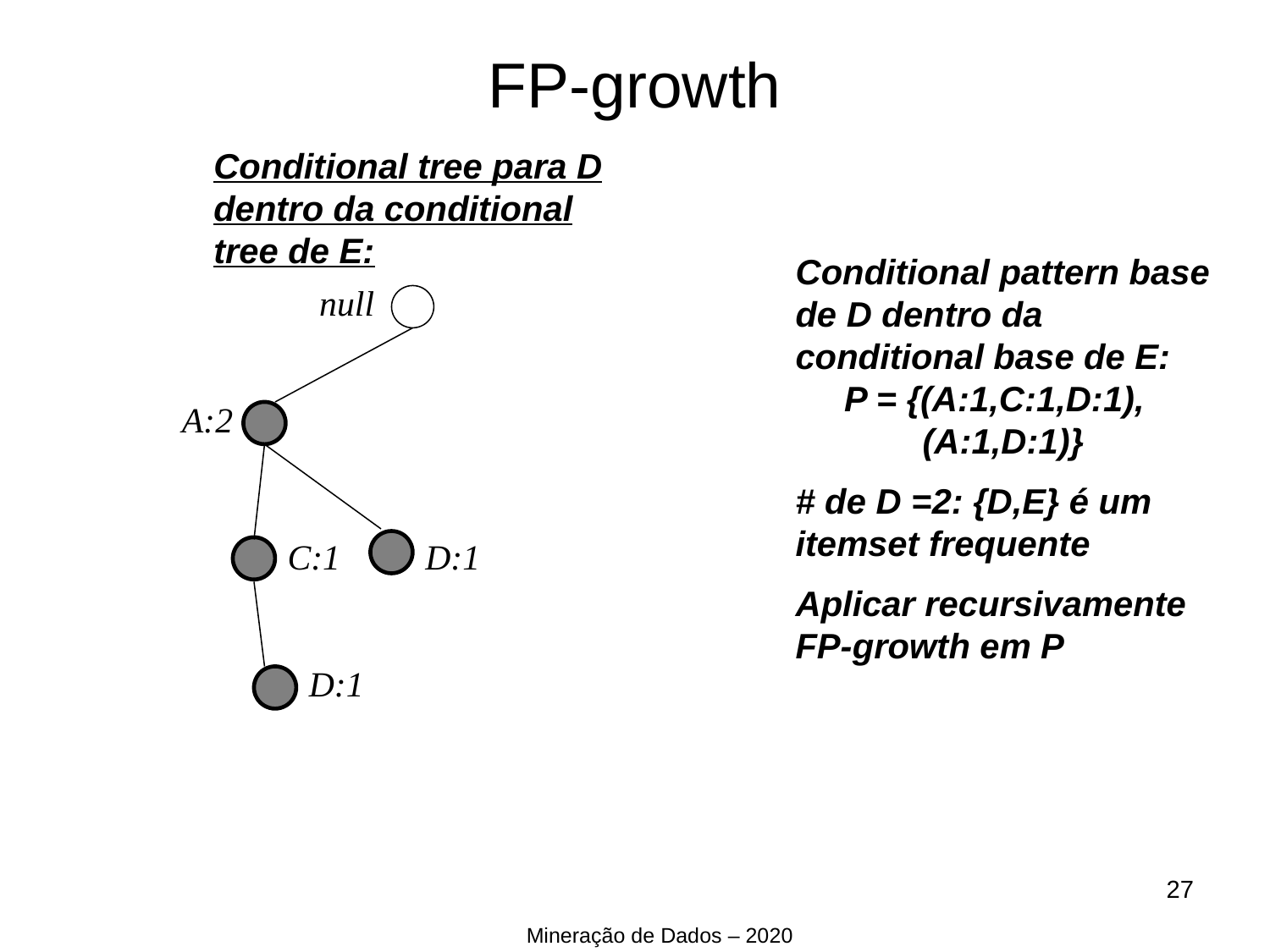

FP-growth
Conditional tree para D dentro da conditional tree de E:
Conditional pattern base de D dentro da conditional base de E:
     P = {(A:1,C:1,D:1),
	(A:1,D:1)}
# de D =2: {D,E} é um itemset frequente
Aplicar recursivamente  FP-growth em P

null

A:2

C:1
D:1

D:1

27
Mineração de Dados – 2020